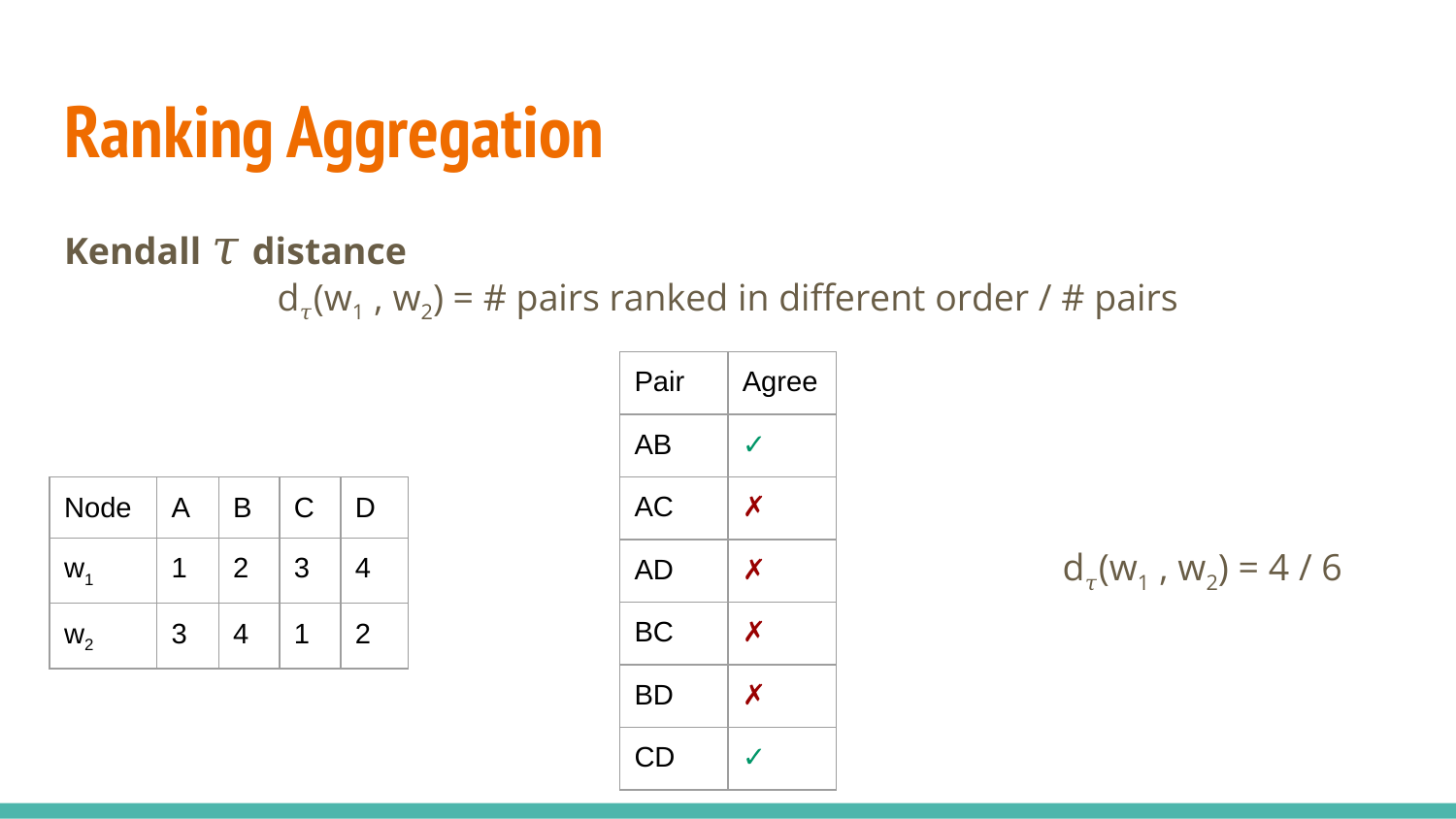

# Ranking Aggregation
Kendall 𝜏 distance
d𝜏(w1 , w2) = # pairs ranked in different order / # pairs
| Pair | Agree |
| --- | --- |
| AB | ✓ |
| AC | ✗ |
| AD | ✗ |
| BC | ✗ |
| BD | ✗ |
| CD | ✓ |
| Node | A | B | C | D |
| --- | --- | --- | --- | --- |
| w1 | 1 | 2 | 3 | 4 |
| w2 | 3 | 4 | 1 | 2 |
d𝜏(w1 , w2) = 4 / 6